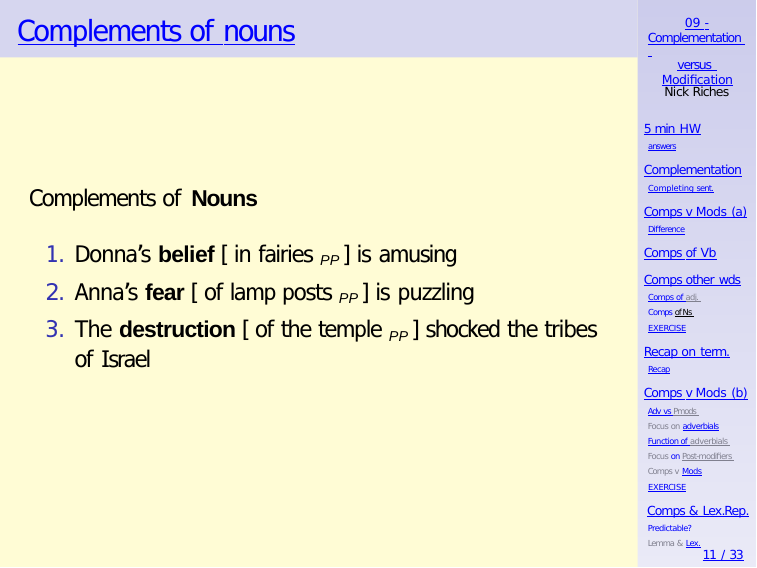

# Complements of nouns
09 -
Complementation  versus  Modification
Nick Riches

5 min HW
answers
Complementation
Completing sent.
Complements of Nouns
Comps v Mods (a)
Difference
Donna’s belief [ in fairies PP ] is amusing
Anna’s fear [ of lamp posts PP ] is puzzling
The destruction [ of the temple PP ] shocked the tribes  of Israel
Comps of Vb
Comps other wds
Comps of adj.  Comps of Ns  EXERCISE
Recap on term.
Recap
Comps v Mods (b)
Adv vs Pmods  Focus on adverbials
Function of adverbials  Focus on Post-modifiers  Comps v Mods
EXERCISE
Comps & Lex.Rep.
Predictable?  Lemma & Lex.
11 / 33